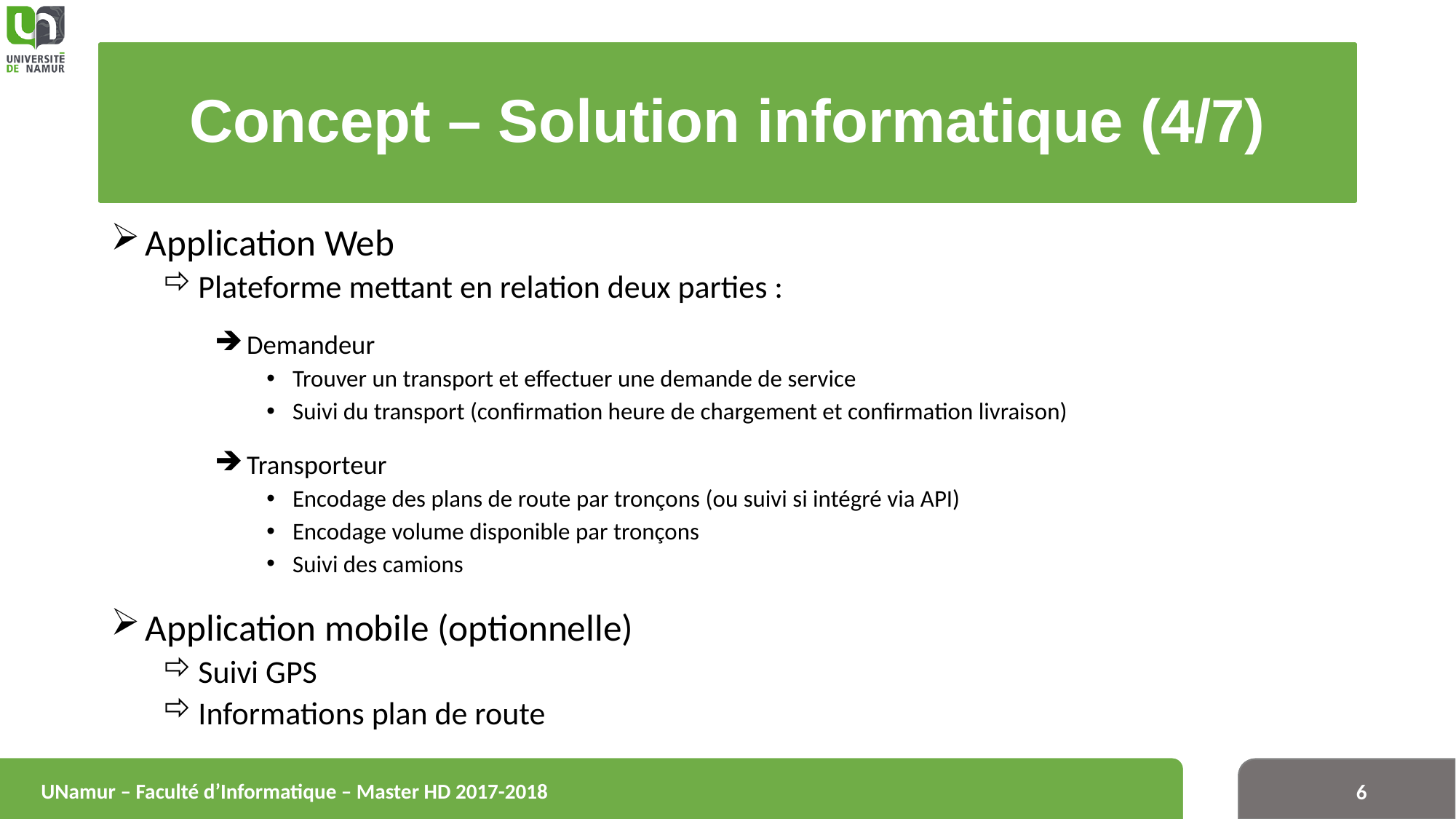

# Concept – Solution informatique (4/7)
 Application Web
 Plateforme mettant en relation deux parties :

 Demandeur
Trouver un transport et effectuer une demande de service
Suivi du transport (confirmation heure de chargement et confirmation livraison)

 Transporteur
Encodage des plans de route par tronçons (ou suivi si intégré via API)
Encodage volume disponible par tronçons
Suivi des camions

 Application mobile (optionnelle)
 Suivi GPS
 Informations plan de route
UNamur – Faculté d’Informatique – Master HD 2017-2018